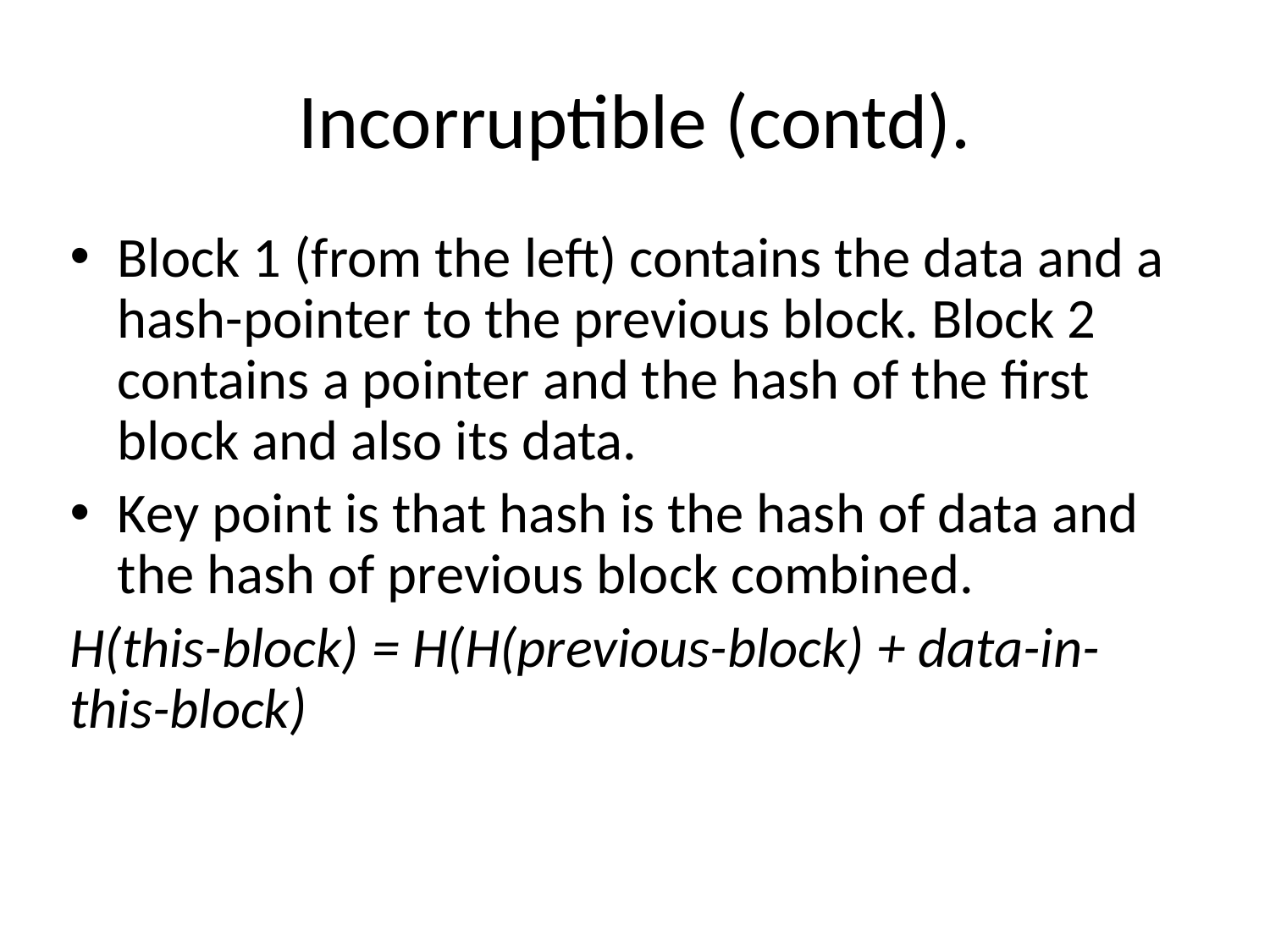

# Incorruptible (contd).
Block 1 (from the left) contains the data and a hash-pointer to the previous block. Block 2 contains a pointer and the hash of the first block and also its data.
Key point is that hash is the hash of data and the hash of previous block combined.
H(this-block) = H(H(previous-block) + data-in-this-block)